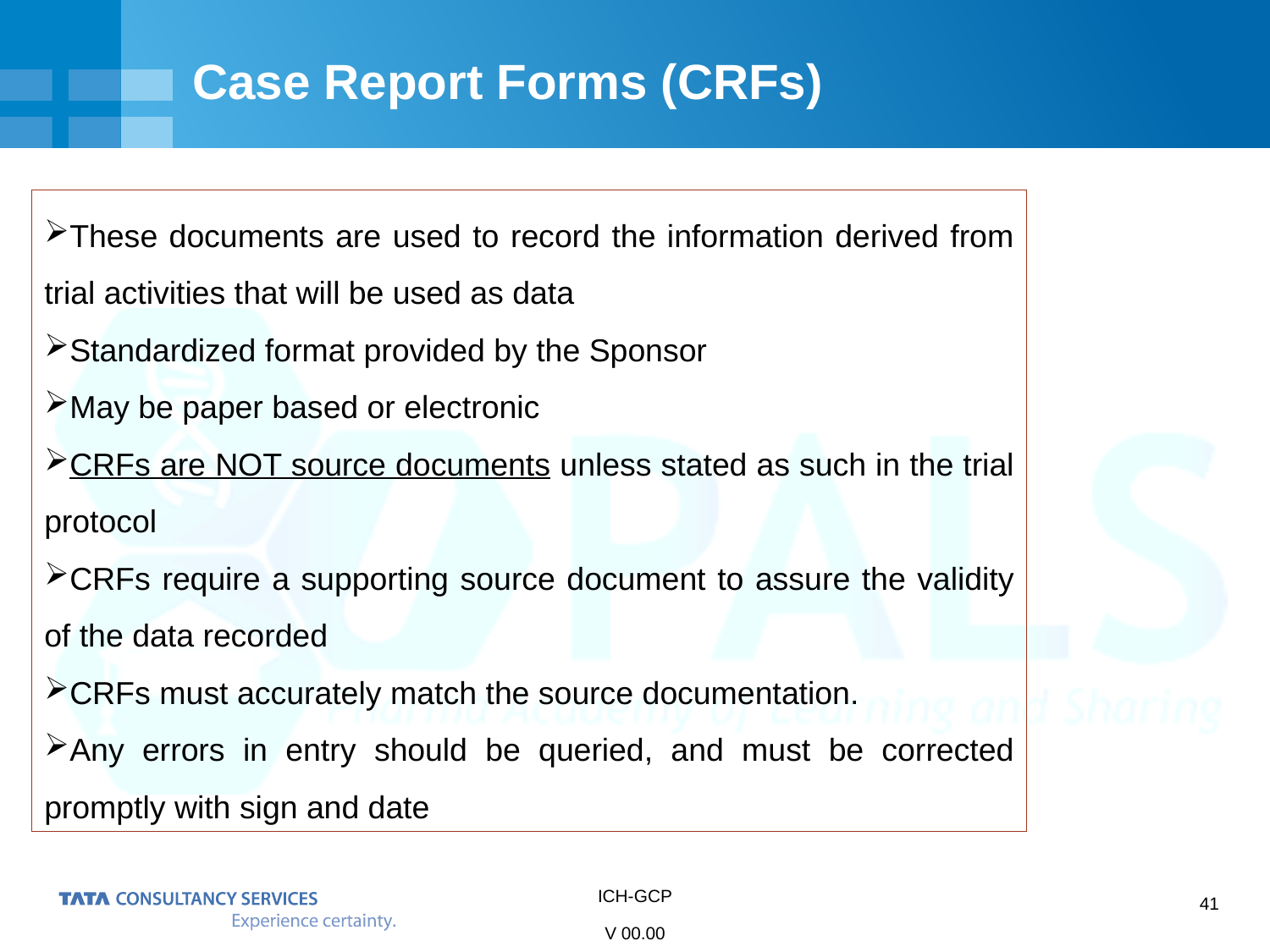

# Case Report Forms (CRFs)
These documents are used to record the information derived from trial activities that will be used as data
Standardized format provided by the Sponsor
May be paper based or electronic
CRFs are NOT source documents unless stated as such in the trial protocol
CRFs require a supporting source document to assure the validity of the data recorded
CRFs must accurately match the source documentation.
Any errors in entry should be queried, and must be corrected promptly with sign and date